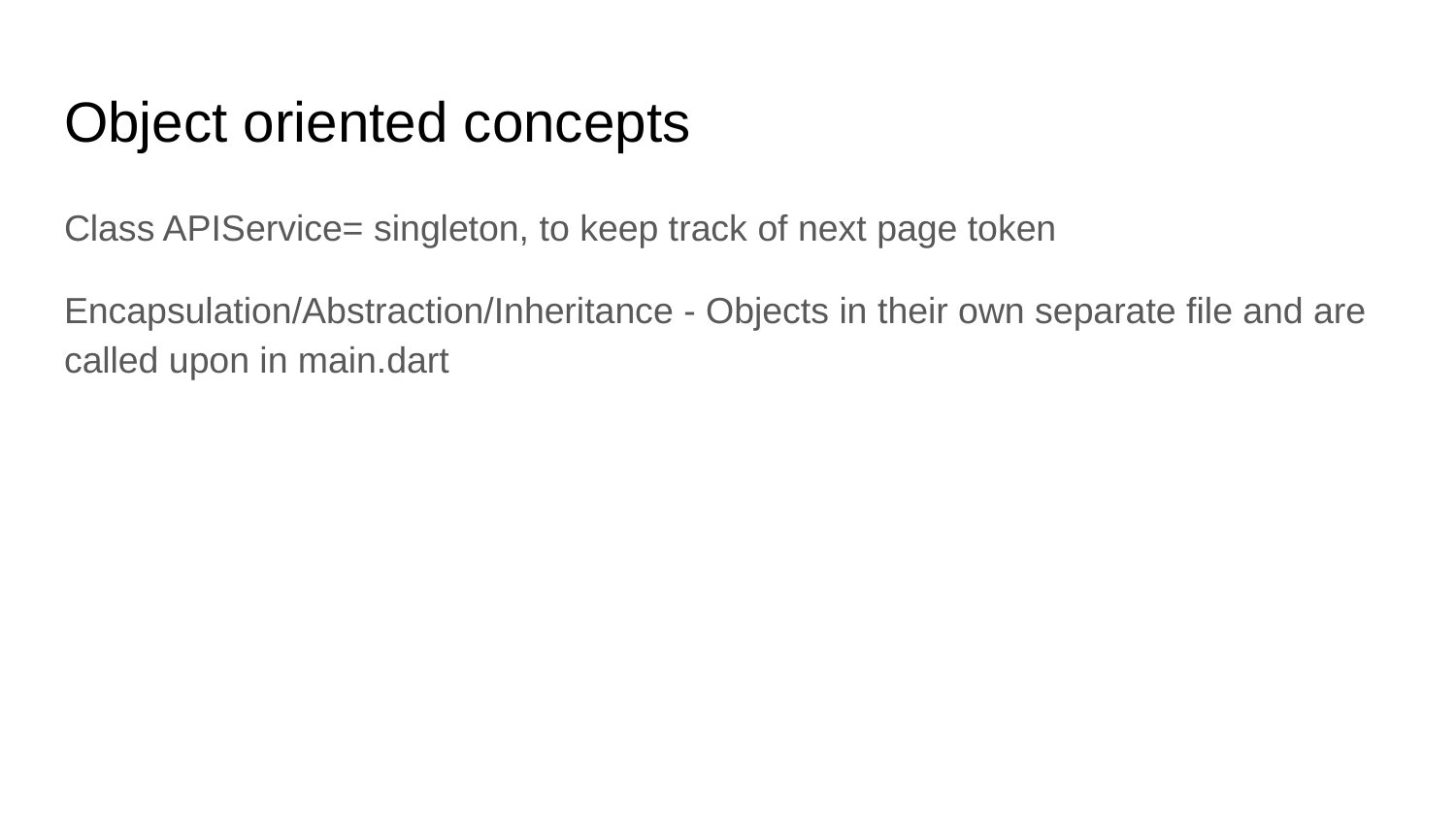

# Object oriented concepts
Class APIService= singleton, to keep track of next page token
Encapsulation/Abstraction/Inheritance - Objects in their own separate file and are called upon in main.dart